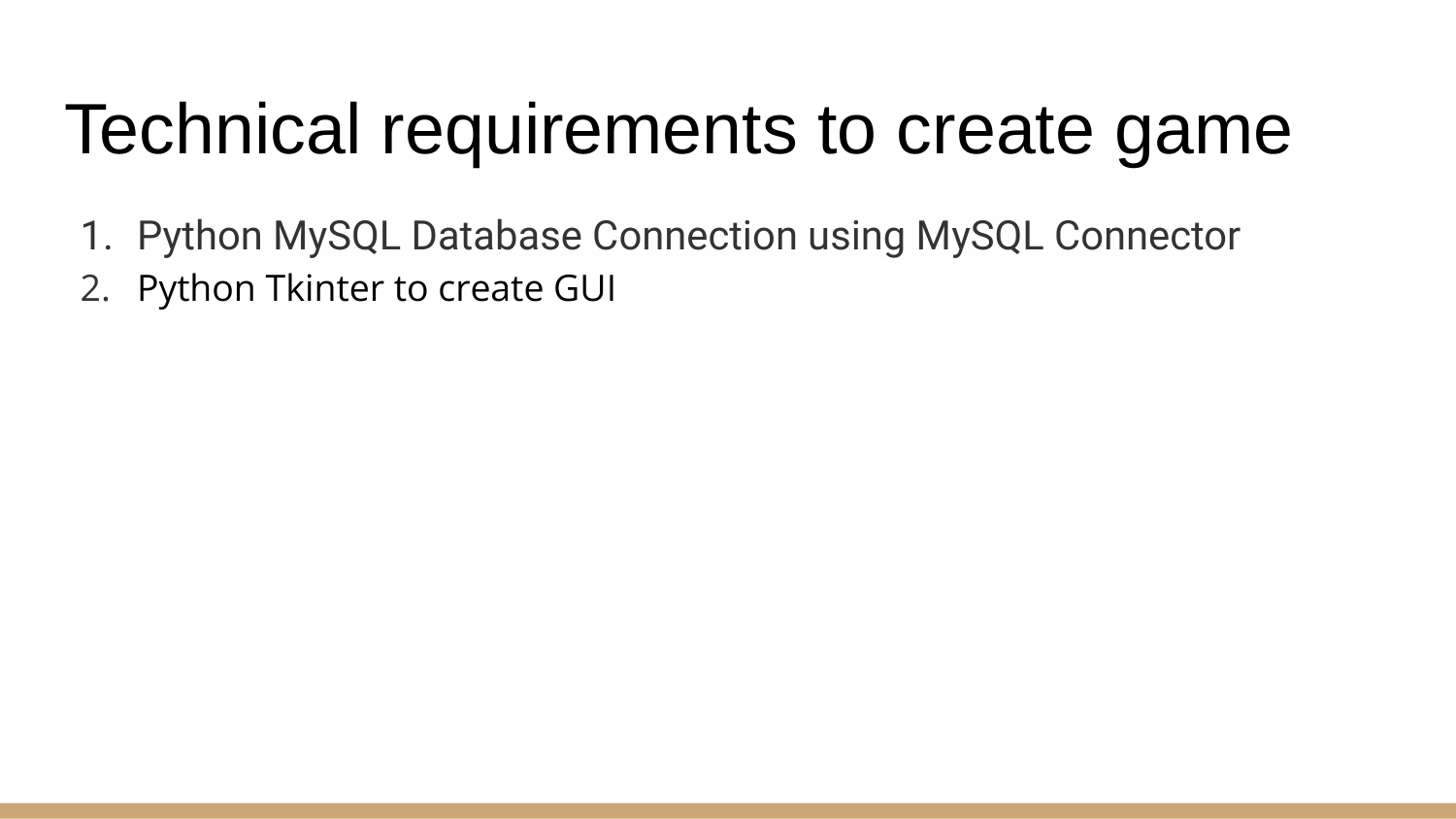

# Technical requirements to create game
Python MySQL Database Connection using MySQL Connector
Python Tkinter to create GUI